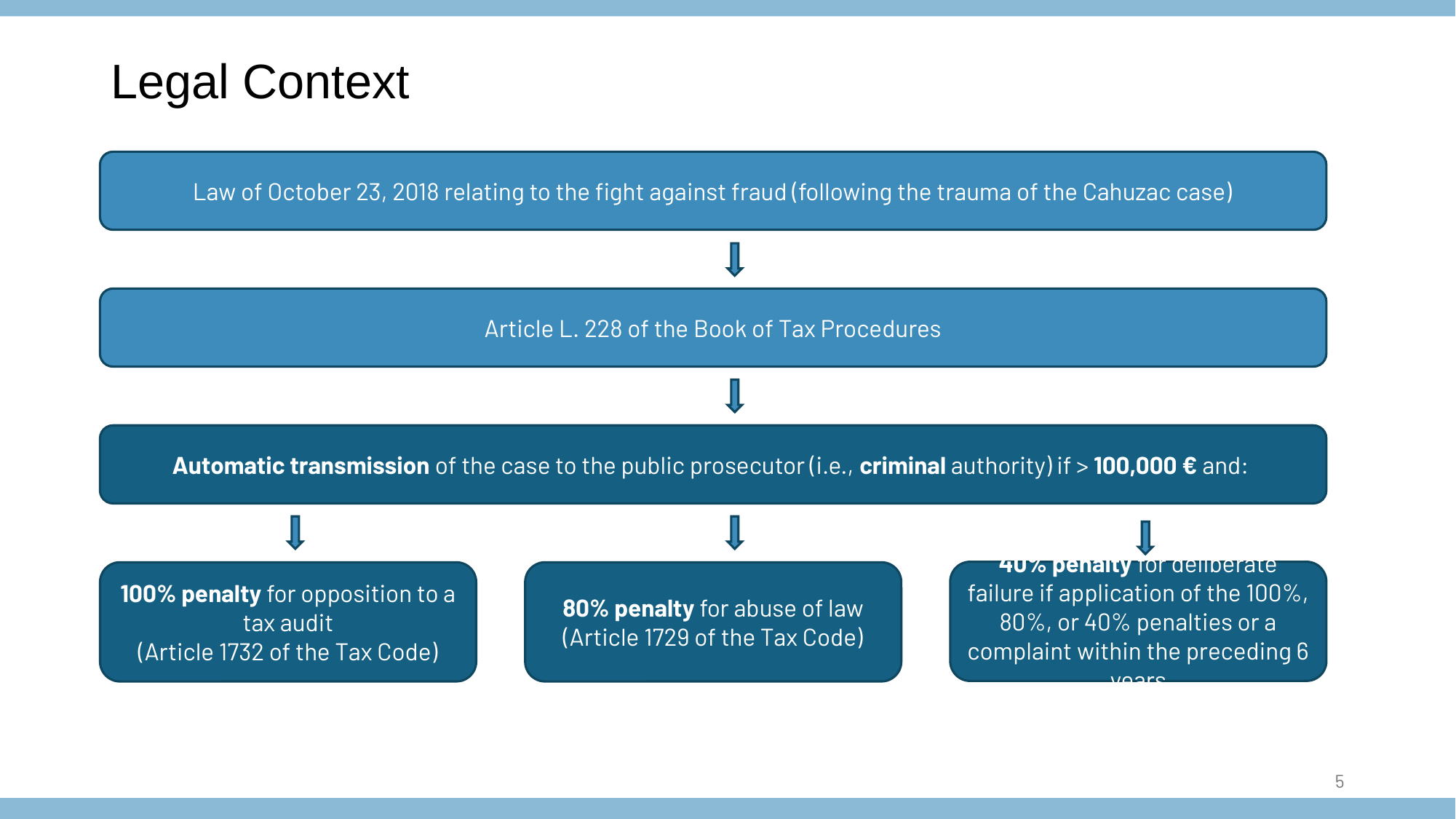

# Legal Context
Law of October 23, 2018 relating to the fight against fraud (following the trauma of the Cahuzac case)

Article L. 228 of the Book of Tax Procedures

Automatic transmission of the case to the public prosecutor (i.e., criminal authority) if > 100,000 € and:

40% penalty for deliberate failure if application of the 100%, 80%, or 40% penalties or a complaint within the preceding 6 years
80% penalty for abuse of law (Article 1729 of the Tax Code)
100% penalty for opposition to a tax audit
(Article 1732 of the Tax Code)
5